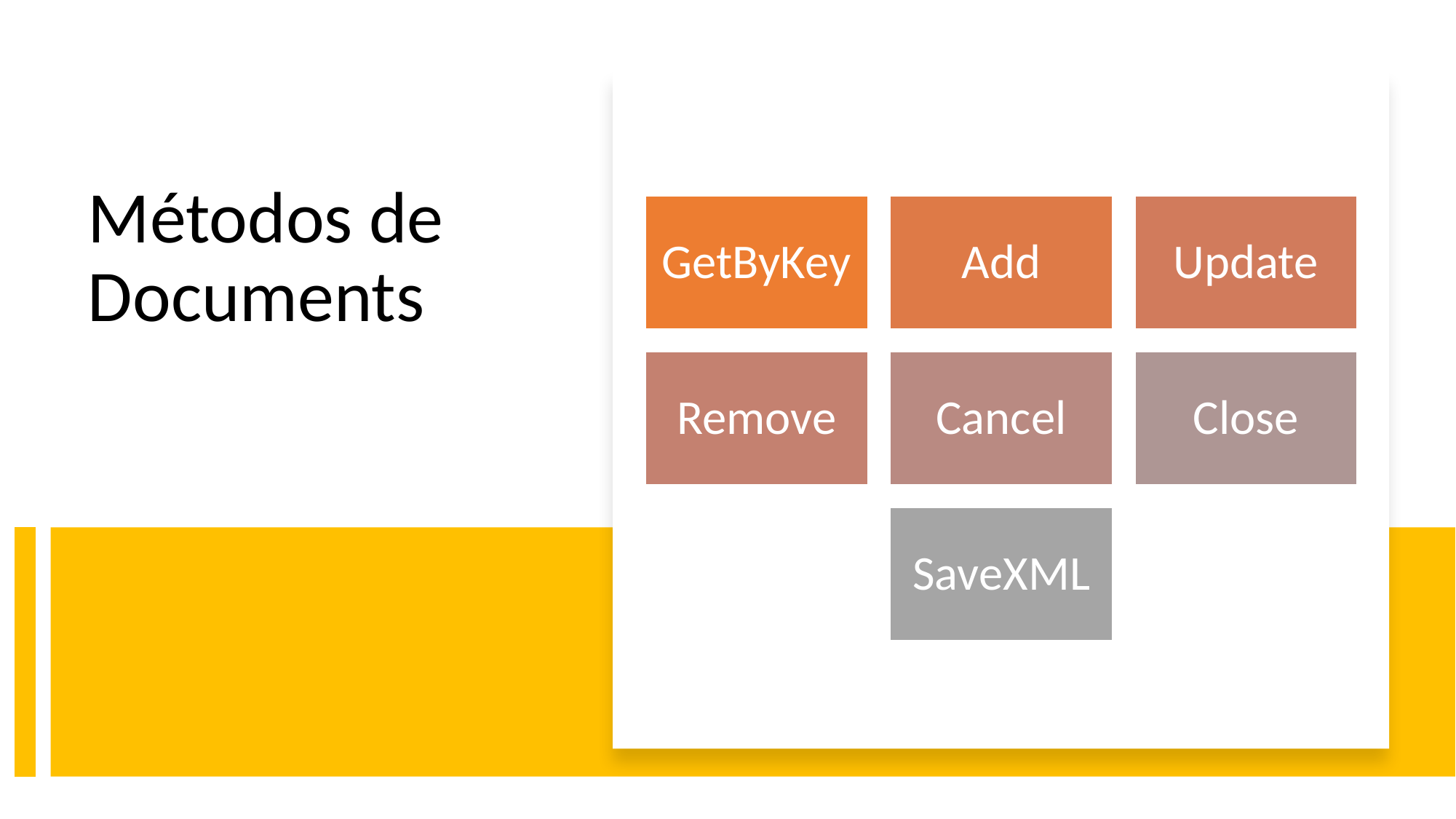

GetByKey
Add
Update
Remove
Cancel
Close
SaveXML
# Métodos de Documents